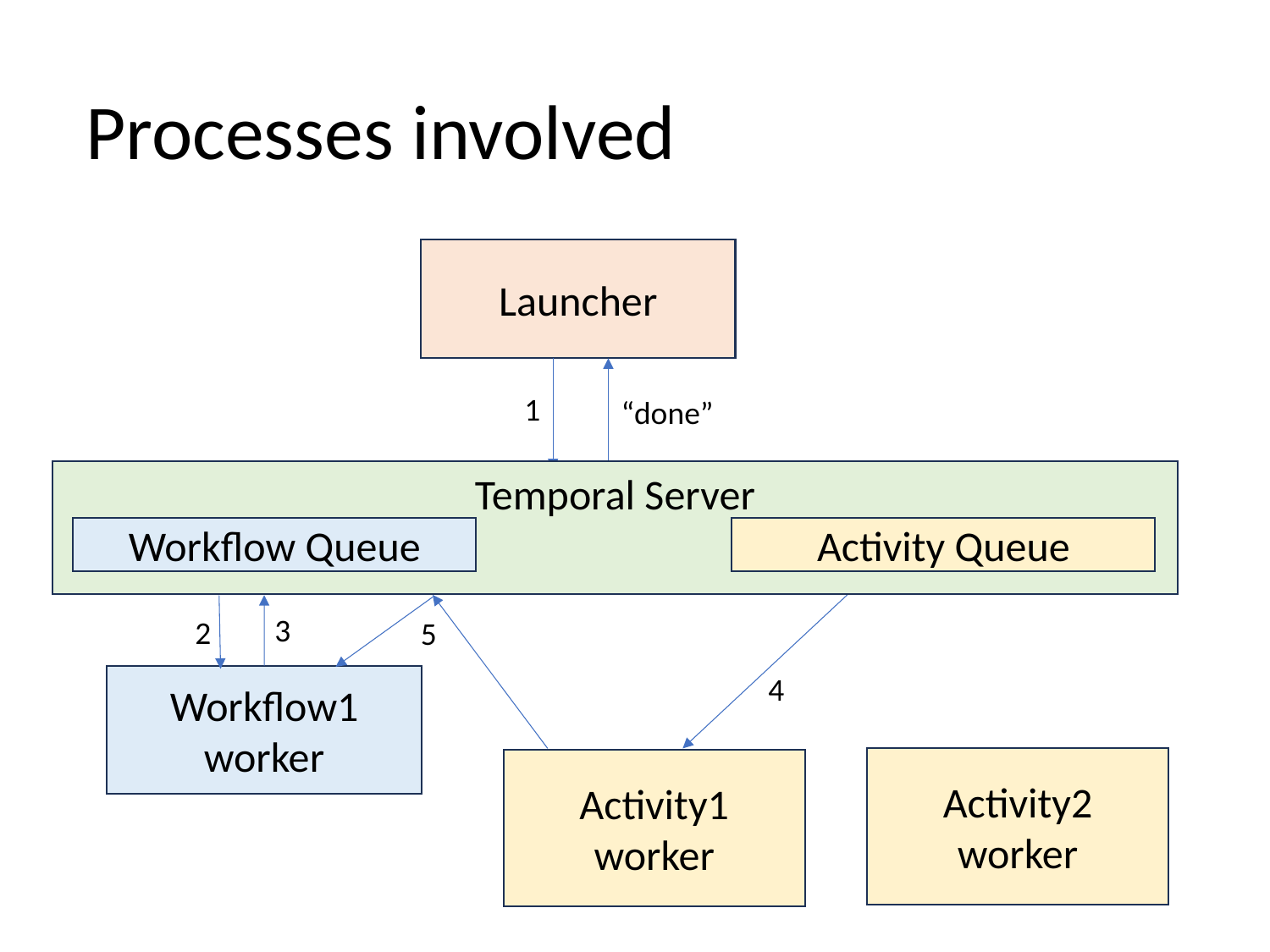

# Processes involved
Launcher
1
“done”
Temporal Server
Workflow Queue
Activity Queue
3
2
5
4
Workflow1 worker
Activity2 worker
Activity1 worker